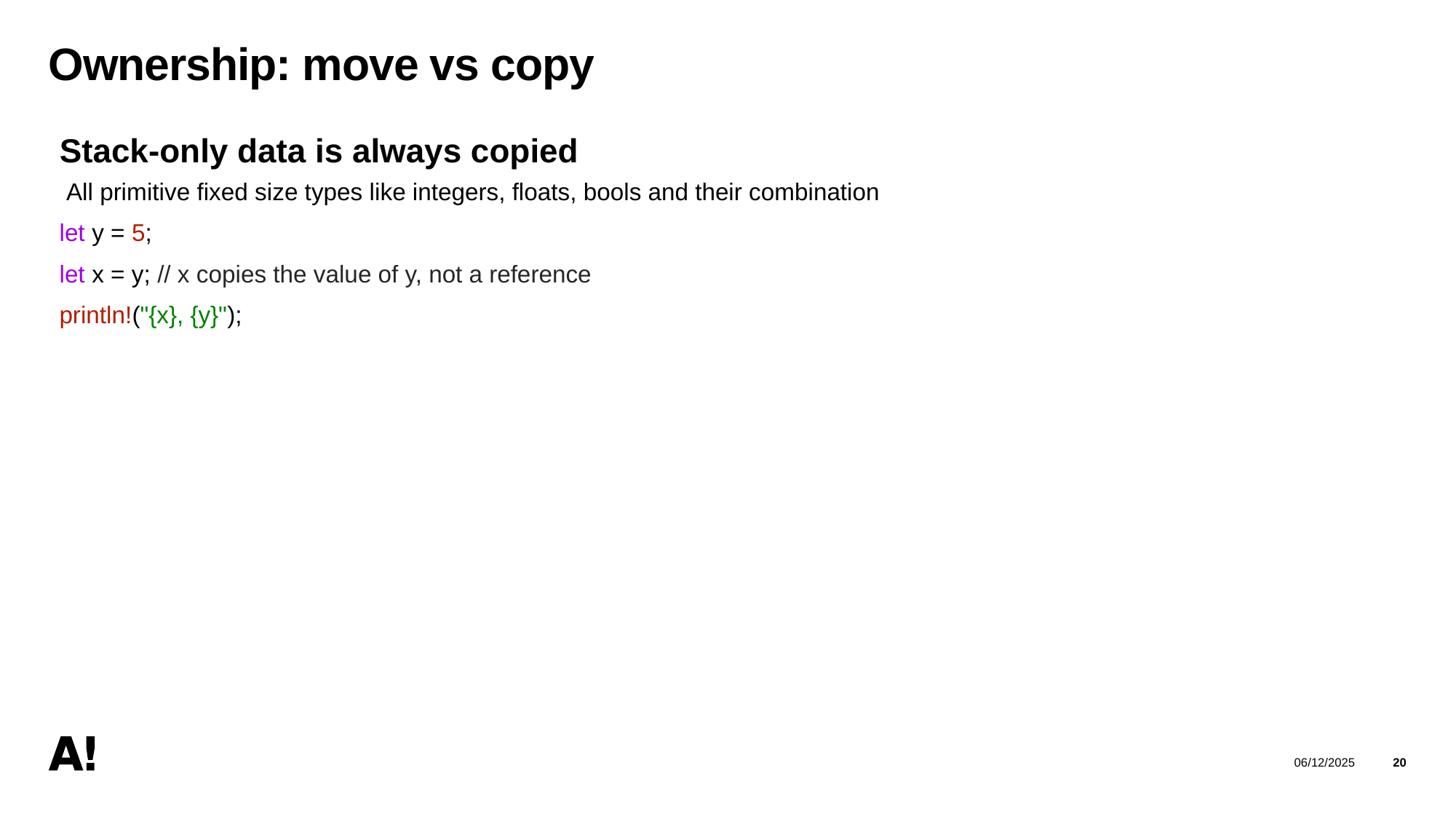

20
06/12/2025
# Ownership: move vs copy
Stack-only data is always copied
 All primitive fixed size types like integers, floats, bools and their combination
let y = 5;
let x = y; // x copies the value of y, not a reference
println!("{x}, {y}");